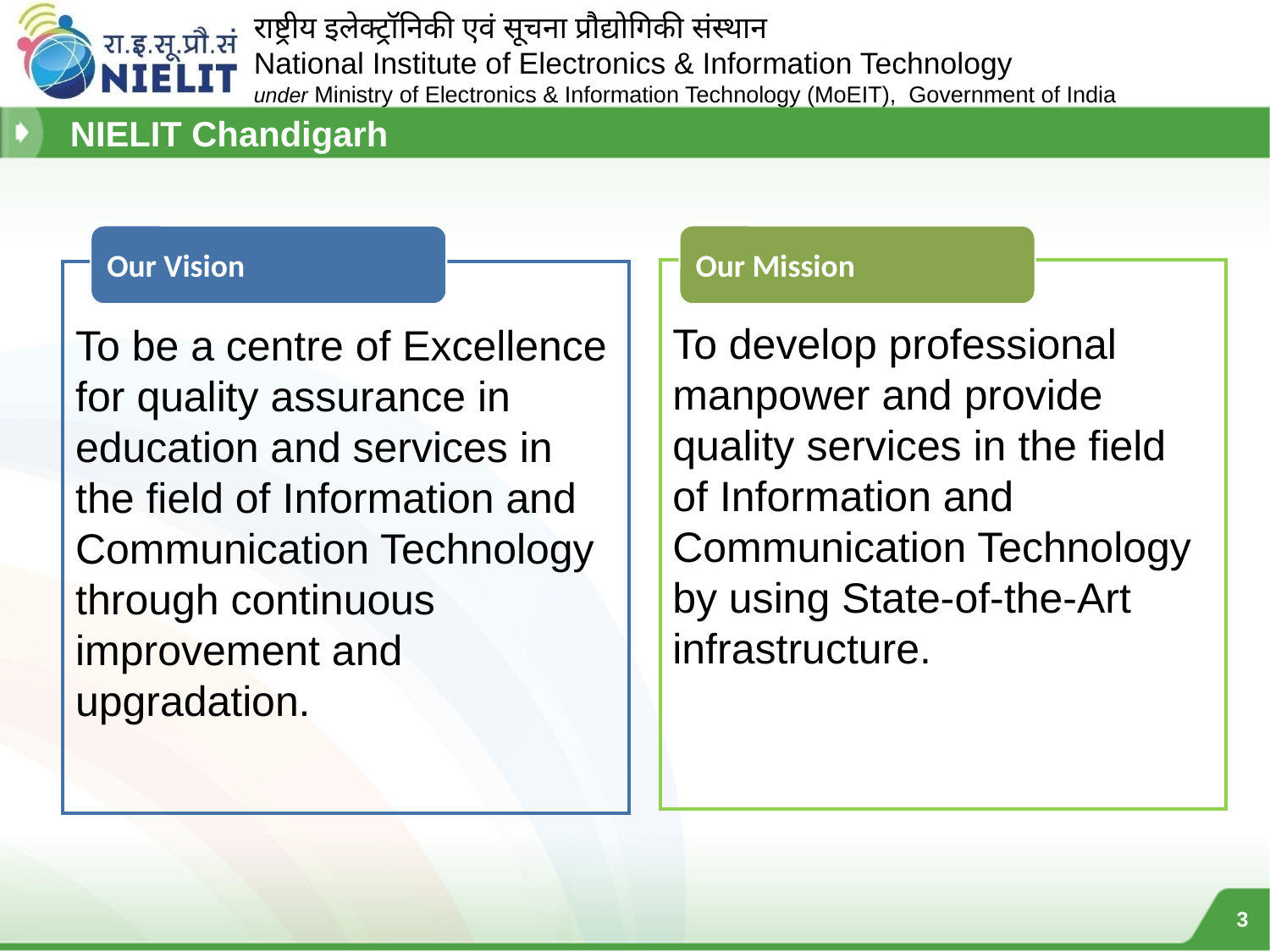

# NIELIT Chandigarh
Our Vision
Our Mission
To develop professional manpower and provide quality services in the field of Information and Communication Technology by using State-of-the-Art infrastructure.

To be a centre of Excellence for quality assurance in education and services in the field of Information and Communication Technology through continuous improvement and upgradation.